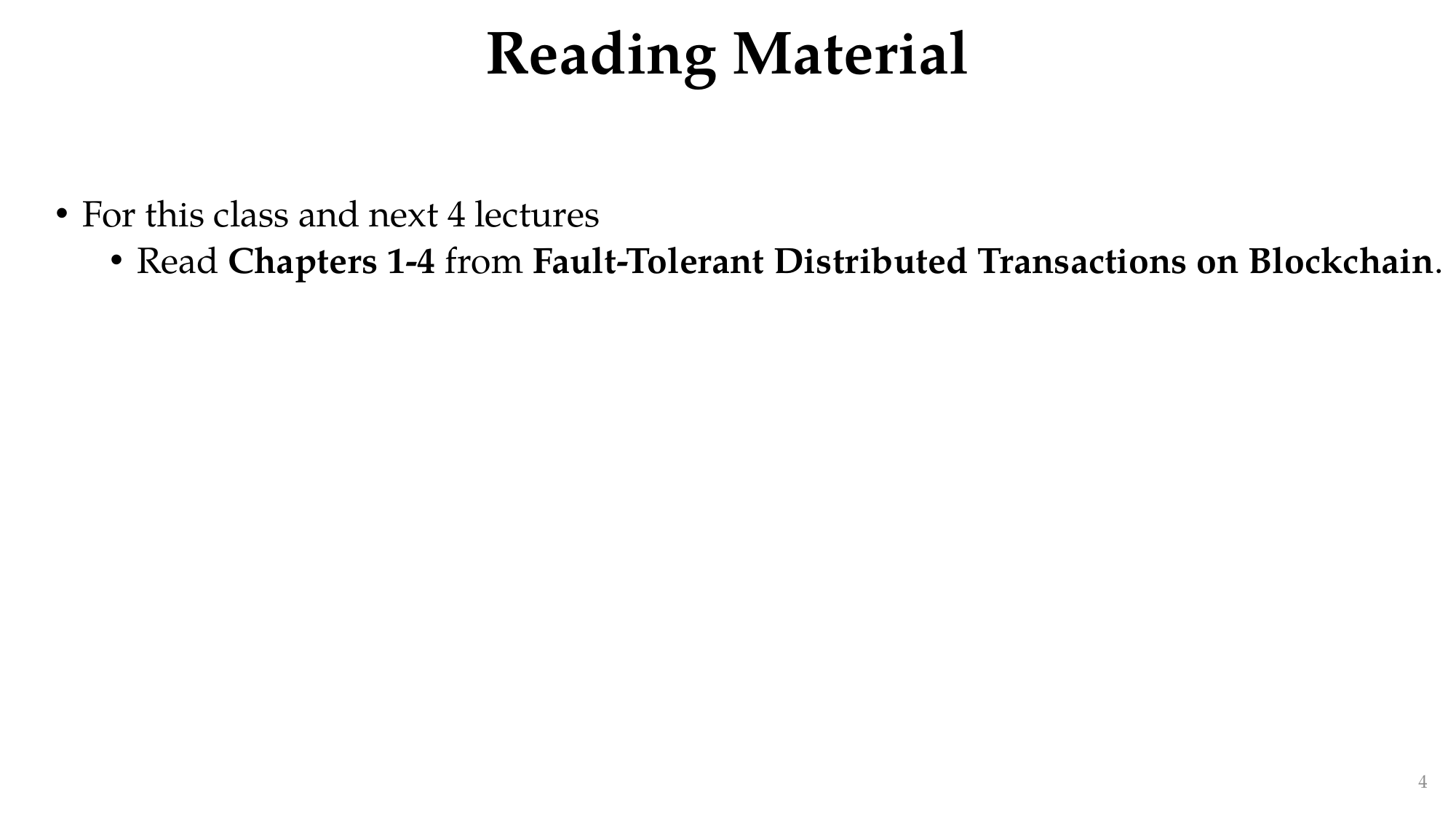

# Reading Material
For this class and next 4 lectures
Read Chapters 1-4 from Fault-Tolerant Distributed Transactions on Blockchain.

4